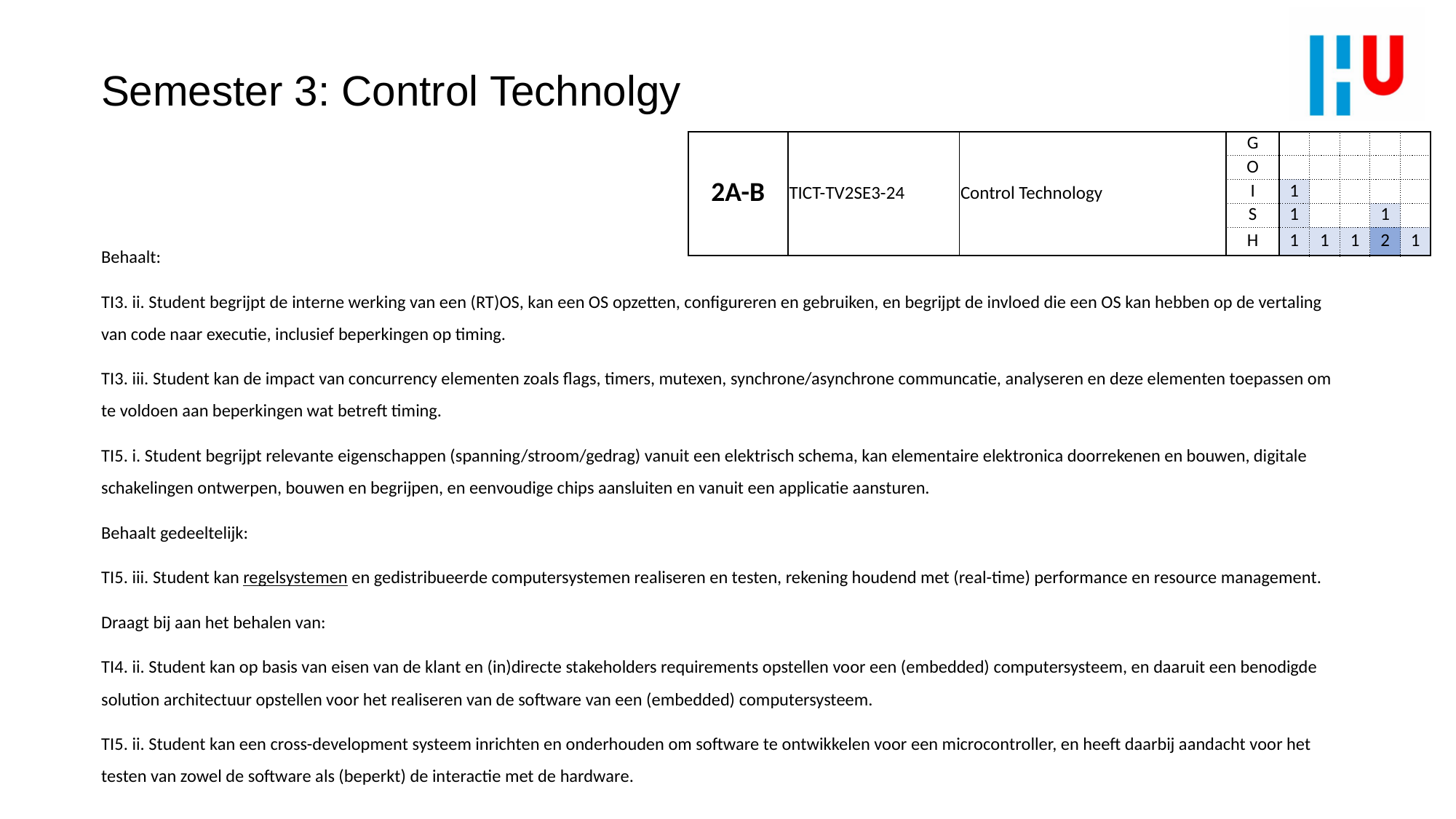

# Semester 3: Control Technolgy
| 2A-B | TICT-TV2SE3-24 | Control Technology | G |  |  |  |  |  |
| --- | --- | --- | --- | --- | --- | --- | --- | --- |
|  |  |  | O |  |  |  |  |  |
|  |  |  | I | 1 |  |  |  |  |
|  |  |  | S | 1 |  |  | 1 |  |
|  |  |  | H | 1 | 1 | 1 | 2 | 1 |
Behaalt:
TI3. ii. Student begrijpt de interne werking van een (RT)OS, kan een OS opzetten, configureren en gebruiken, en begrijpt de invloed die een OS kan hebben op de vertaling van code naar executie, inclusief beperkingen op timing.
TI3. iii. Student kan de impact van concurrency elementen zoals flags, timers, mutexen, synchrone/asynchrone communcatie, analyseren en deze elementen toepassen om te voldoen aan beperkingen wat betreft timing.
TI5. i. Student begrijpt relevante eigenschappen (spanning/stroom/gedrag) vanuit een elektrisch schema, kan elementaire elektronica doorrekenen en bouwen, digitale schakelingen ontwerpen, bouwen en begrijpen, en eenvoudige chips aansluiten en vanuit een applicatie aansturen.
Behaalt gedeeltelijk:
TI5. iii. Student kan regelsystemen en gedistribueerde computersystemen realiseren en testen, rekening houdend met (real-time) performance en resource management.
Draagt bij aan het behalen van:
TI4. ii. Student kan op basis van eisen van de klant en (in)directe stakeholders requirements opstellen voor een (embedded) computersysteem, en daaruit een benodigde solution architectuur opstellen voor het realiseren van de software van een (embedded) computersysteem.
TI5. ii. Student kan een cross-development systeem inrichten en onderhouden om software te ontwikkelen voor een microcontroller, en heeft daarbij aandacht voor het testen van zowel de software als (beperkt) de interactie met de hardware.